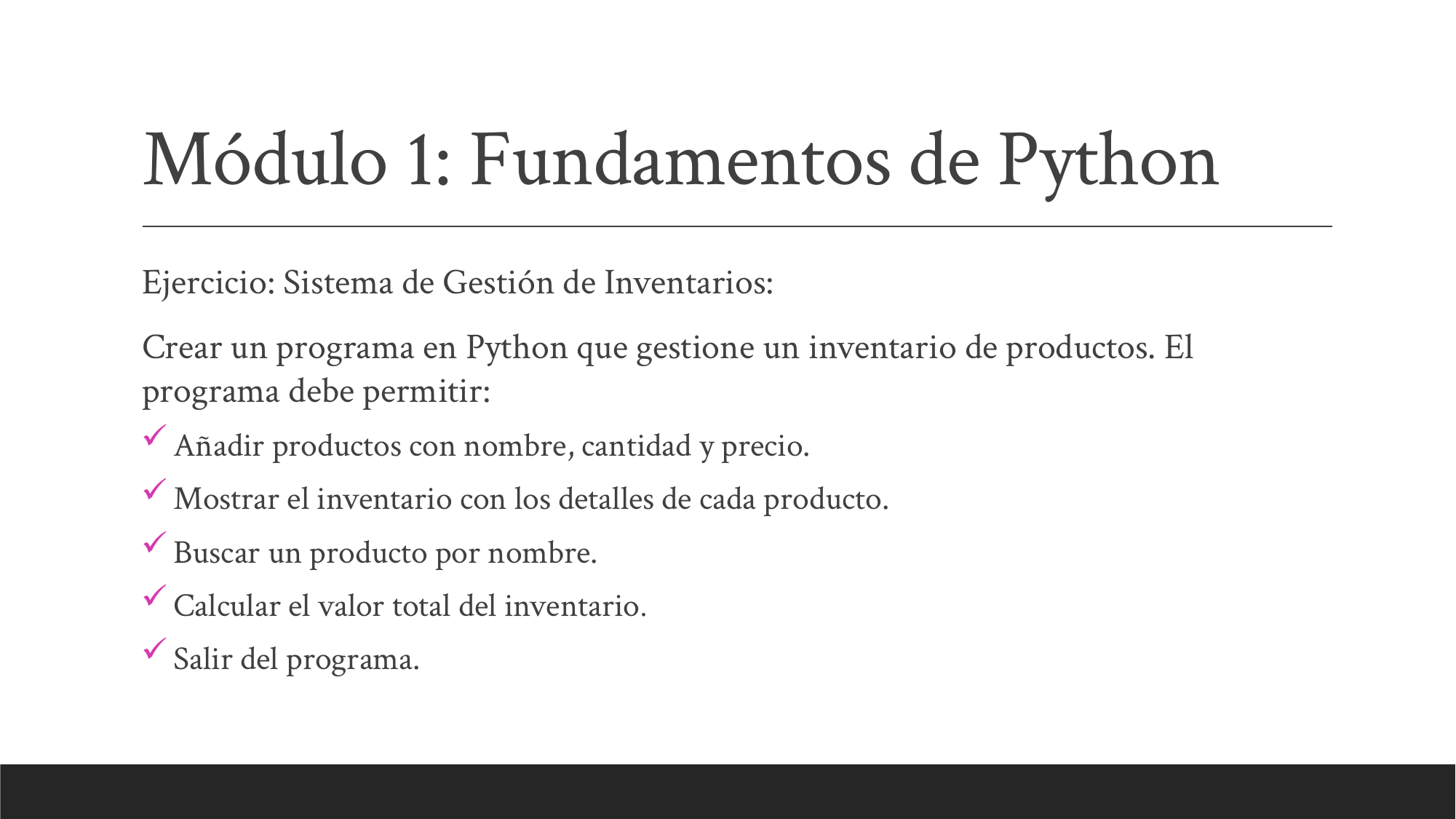

# Módulo 1: Fundamentos de Python
Ejercicio: Sistema de Gestión de Inventarios:
Crear un programa en Python que gestione un inventario de productos. El programa debe permitir:
Añadir productos con nombre, cantidad y precio.
Mostrar el inventario con los detalles de cada producto.
Buscar un producto por nombre.
Calcular el valor total del inventario.
Salir del programa.